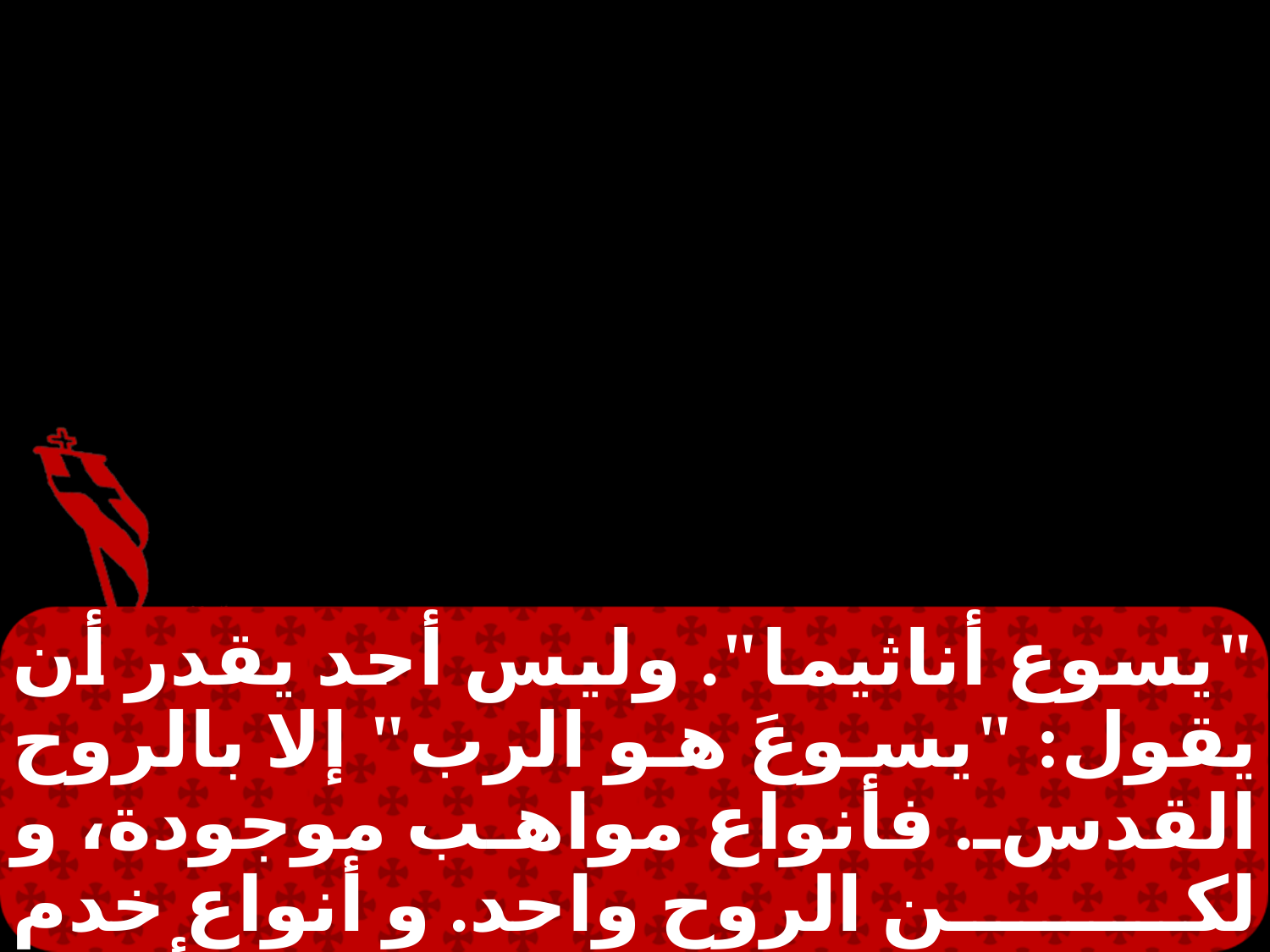

"يسوع أناثيما". وليس أحد يقدر أن يقول: "يسوعَ هو الرب" إلا بالروح القدس. فأنواع مواهب موجودة، و لكن الروح واحد. و أنواع خدم موجودة، و لكن الرب واحد. و أنواع أعمال موجودة،